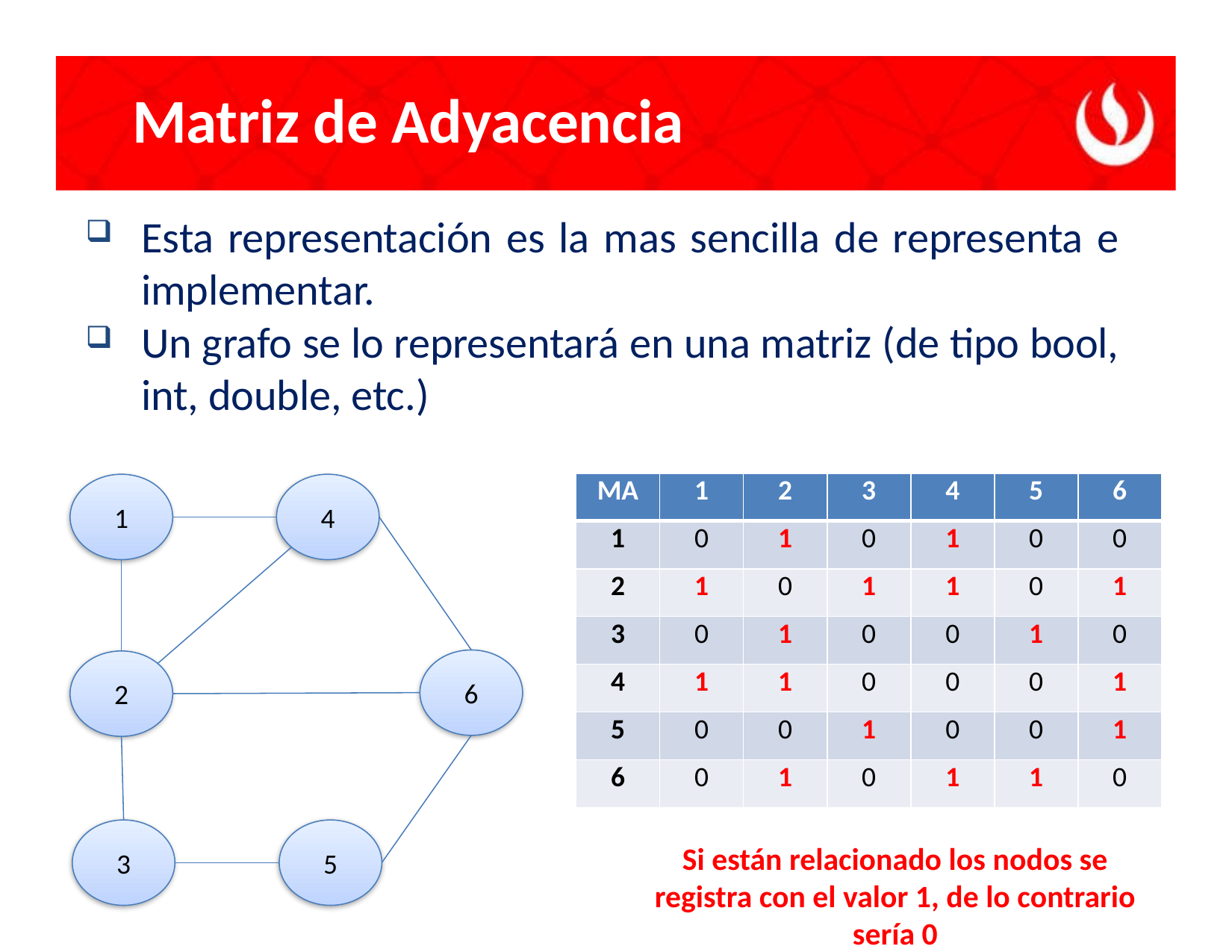

# Matriz de Adyacencia
Esta representación es la mas sencilla de representa e implementar.
Un grafo se lo representará en una matriz (de tipo bool, int, double, etc.)
| MA | 1 | 2 | 3 | 4 | 5 | 6 |
| --- | --- | --- | --- | --- | --- | --- |
| 1 | 0 | 1 | 0 | 1 | 0 | 0 |
| 2 | 1 | 0 | 1 | 1 | 0 | 1 |
| 3 | 0 | 1 | 0 | 0 | 1 | 0 |
| 4 | 1 | 1 | 0 | 0 | 0 | 1 |
| 5 | 0 | 0 | 1 | 0 | 0 | 1 |
| 6 | 0 | 1 | 0 | 1 | 1 | 0 |
4
1
6
2
3
5
Si están relacionado los nodos se registra con el valor 1, de lo contrario sería 0